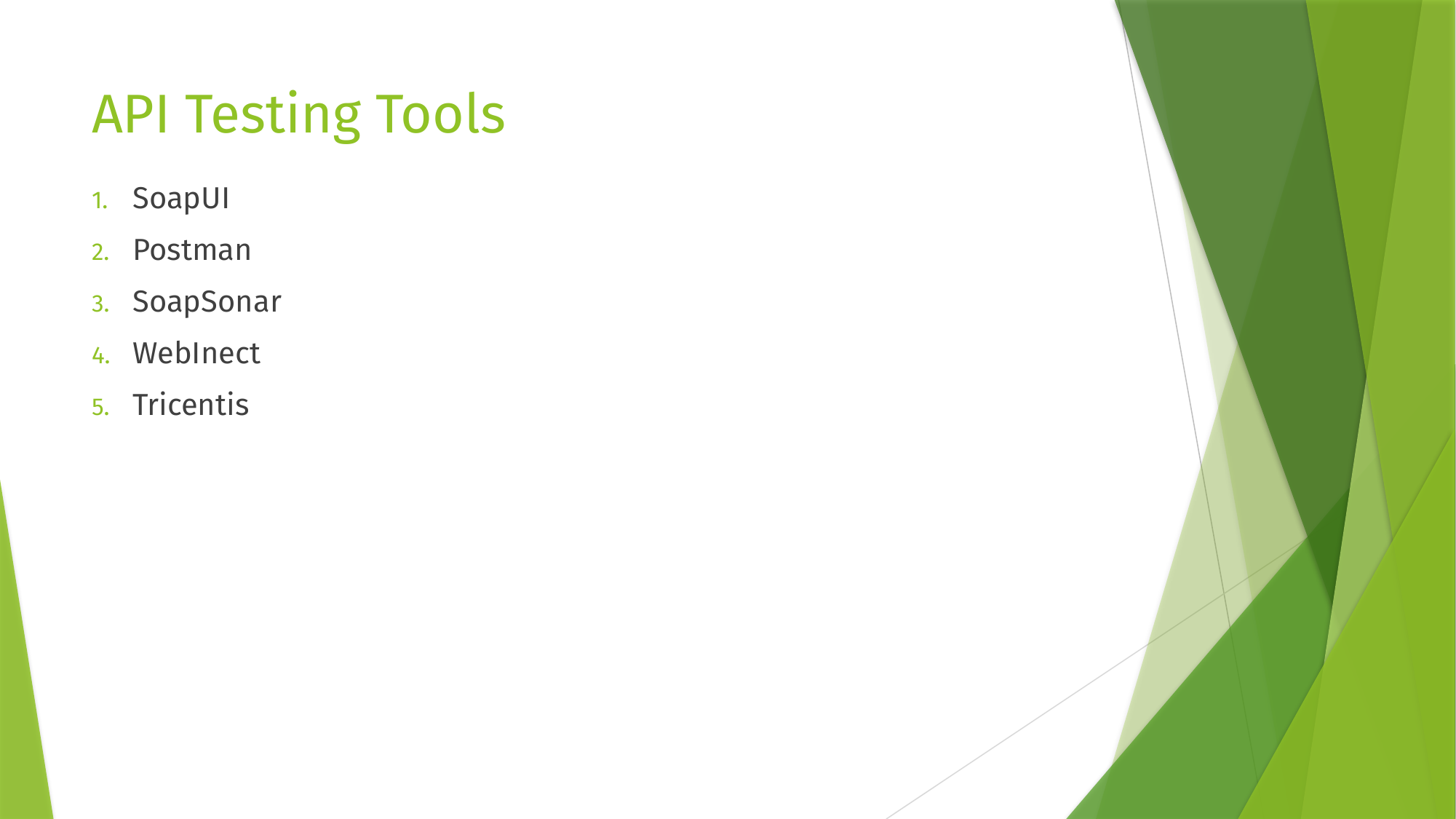

# API Testing Tools
SoapUI
Postman
SoapSonar
WebInect
Tricentis